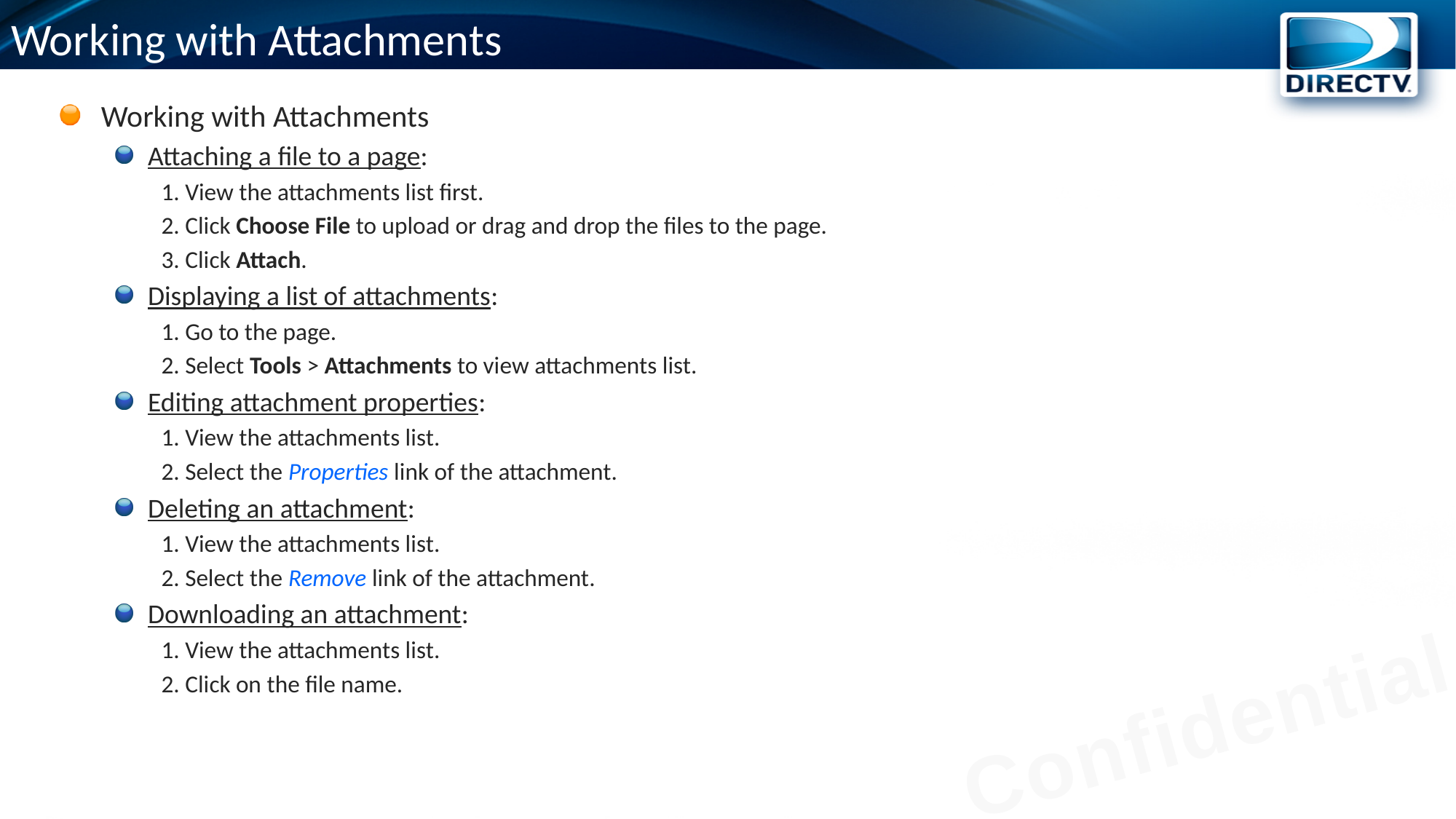

# Working with Attachments
Working with Attachments
Attaching a file to a page:
1. View the attachments list first.
2. Click Choose File to upload or drag and drop the files to the page.
3. Click Attach.
Displaying a list of attachments:
1. Go to the page.
2. Select Tools > Attachments to view attachments list.
Editing attachment properties:
1. View the attachments list.
2. Select the Properties link of the attachment.
Deleting an attachment:
1. View the attachments list.
2. Select the Remove link of the attachment.
Downloading an attachment:
1. View the attachments list.
2. Click on the file name.